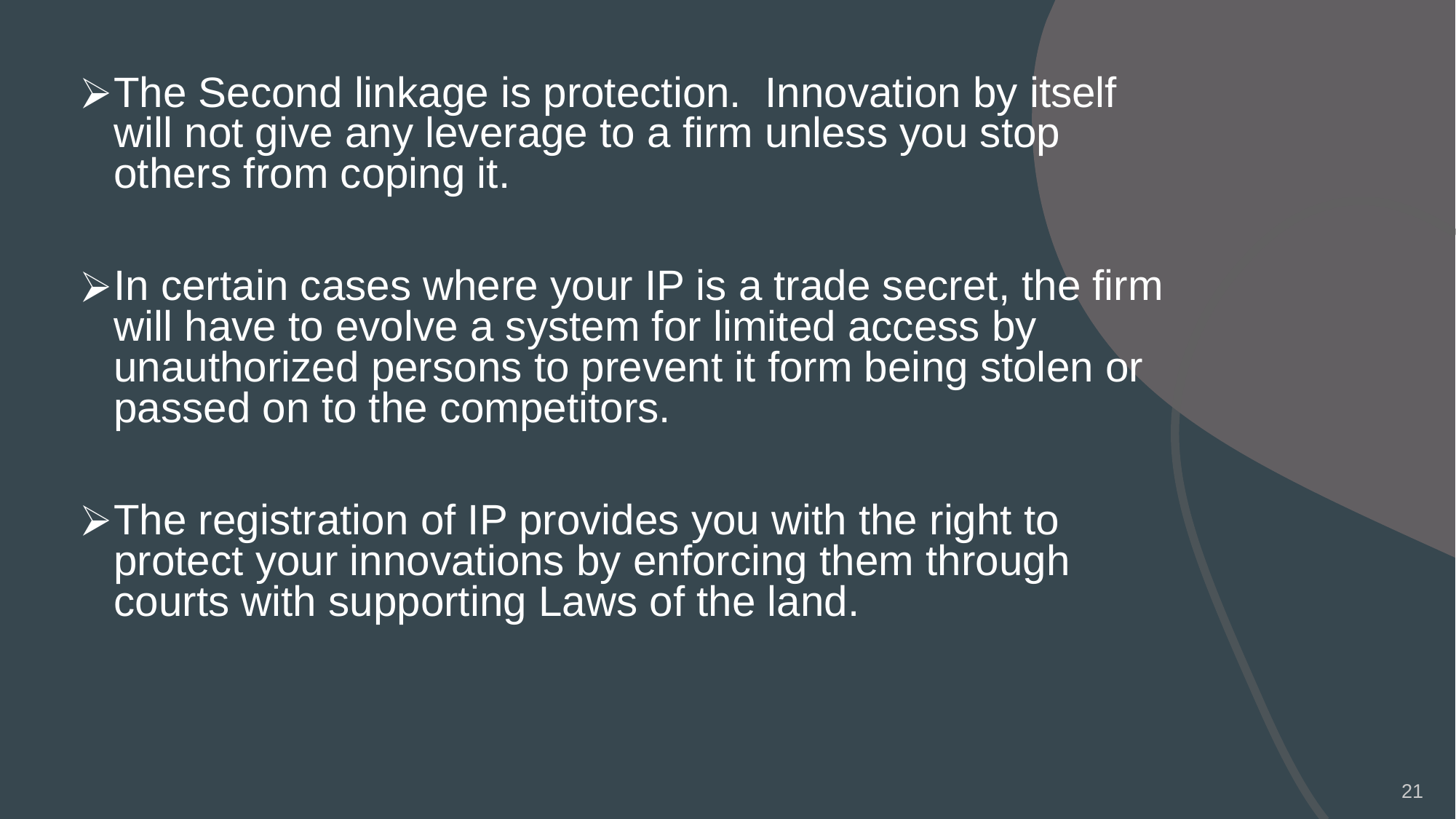

The Second linkage is protection.  Innovation by itself will not give any leverage to a firm unless you stop others from coping it.

In certain cases where your IP is a trade secret, the firm will have to evolve a system for limited access by unauthorized persons to prevent it form being stolen or passed on to the competitors.

The registration of IP provides you with the right to protect your innovations by enforcing them through courts with supporting Laws of the land.

21